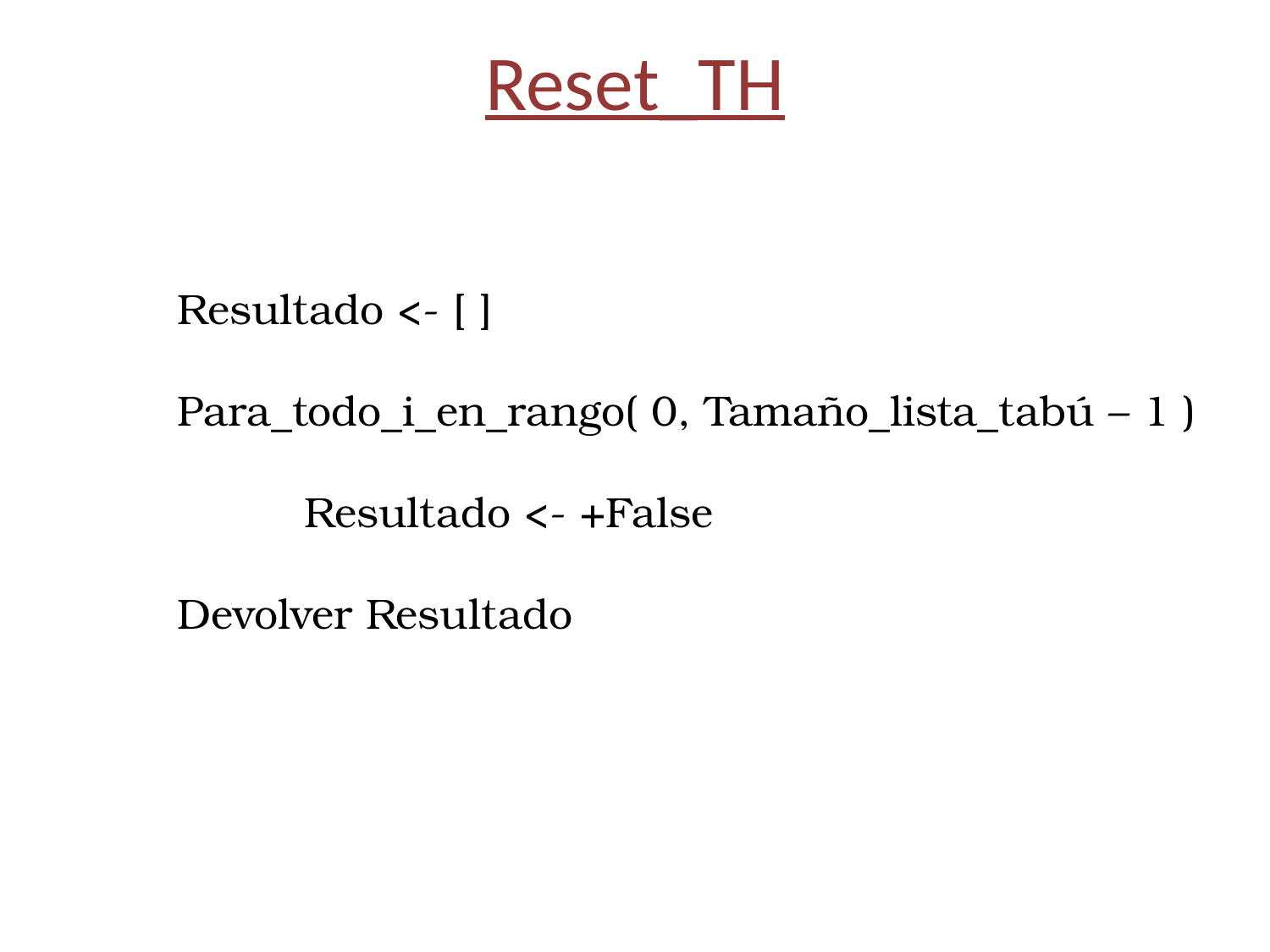

# Reset_TH
Resultado <- [ ]

Para_todo_i_en_rango( 0, Tamaño_lista_tabú – 1 )

	Resultado <- +False

Devolver Resultado